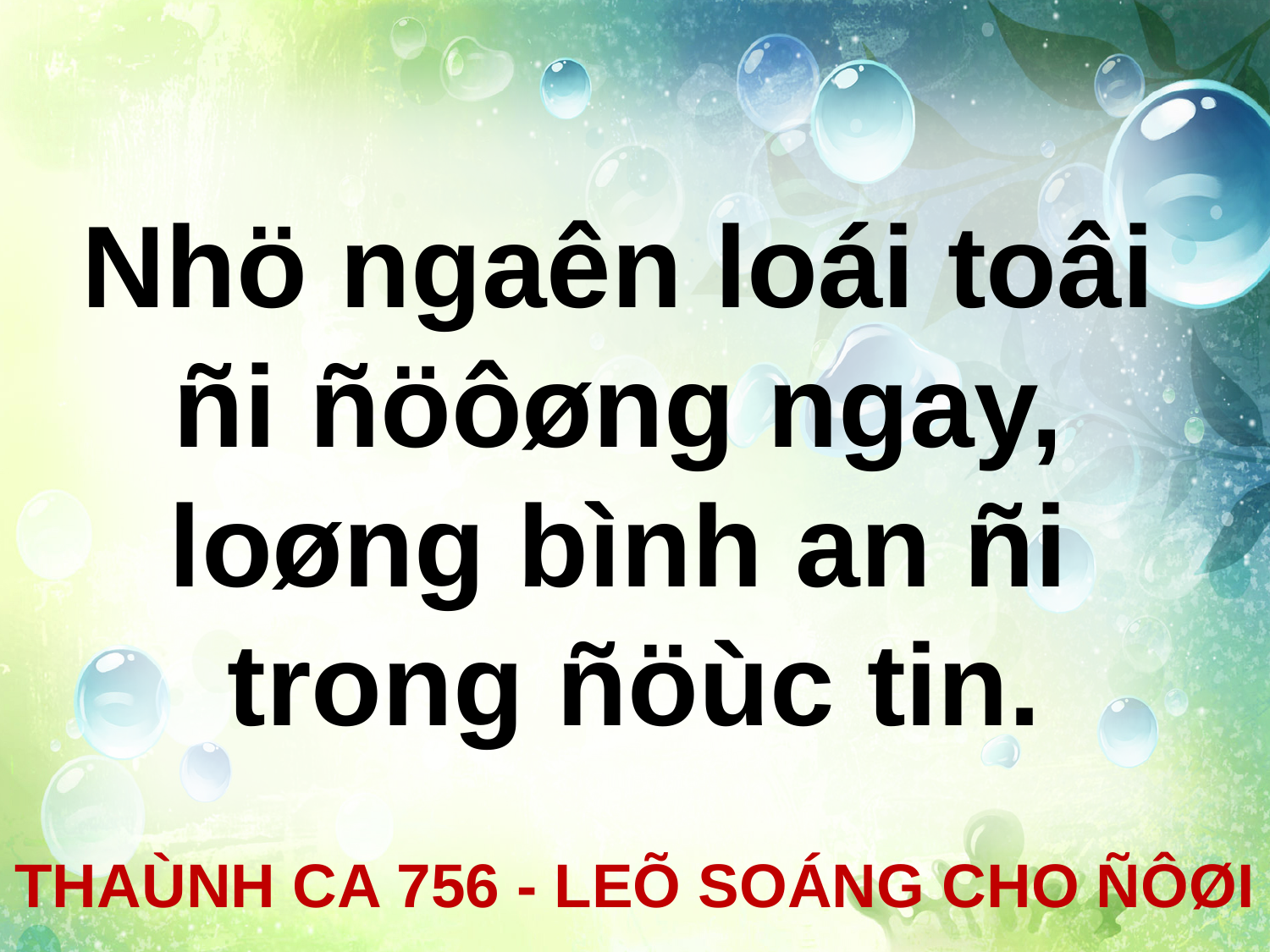

Nhö ngaên loái toâi
ñi ñöôøng ngay,
loøng bình an ñi
trong ñöùc tin.
THAÙNH CA 756 - LEÕ SOÁNG CHO ÑÔØI